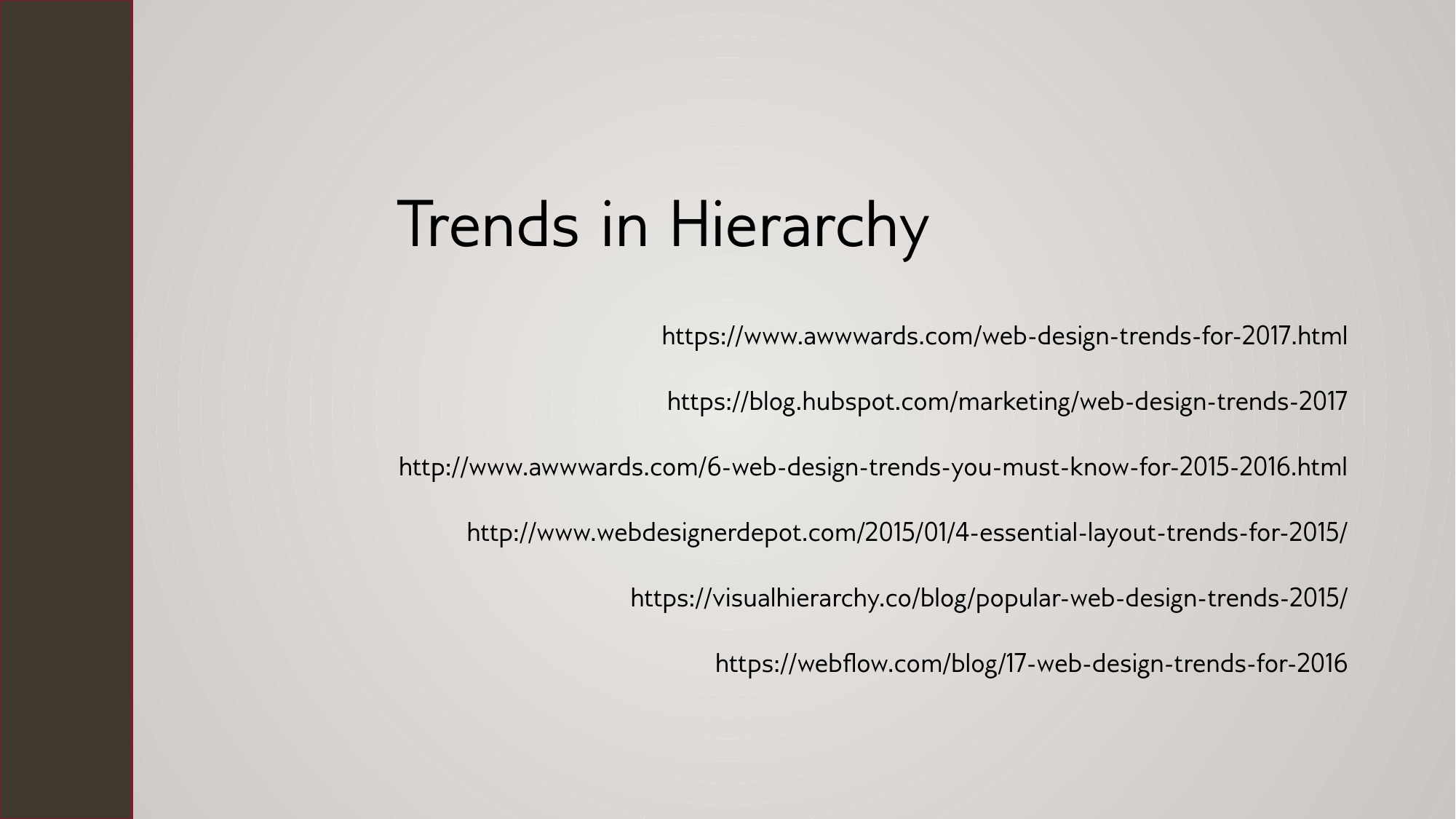

Trends in Hierarchy
https://www.awwwards.com/web-design-trends-for-2017.html

https://blog.hubspot.com/marketing/web-design-trends-2017

http://www.awwwards.com/6-web-design-trends-you-must-know-for-2015-2016.html

http://www.webdesignerdepot.com/2015/01/4-essential-layout-trends-for-2015/

https://visualhierarchy.co/blog/popular-web-design-trends-2015/

https://webflow.com/blog/17-web-design-trends-for-2016